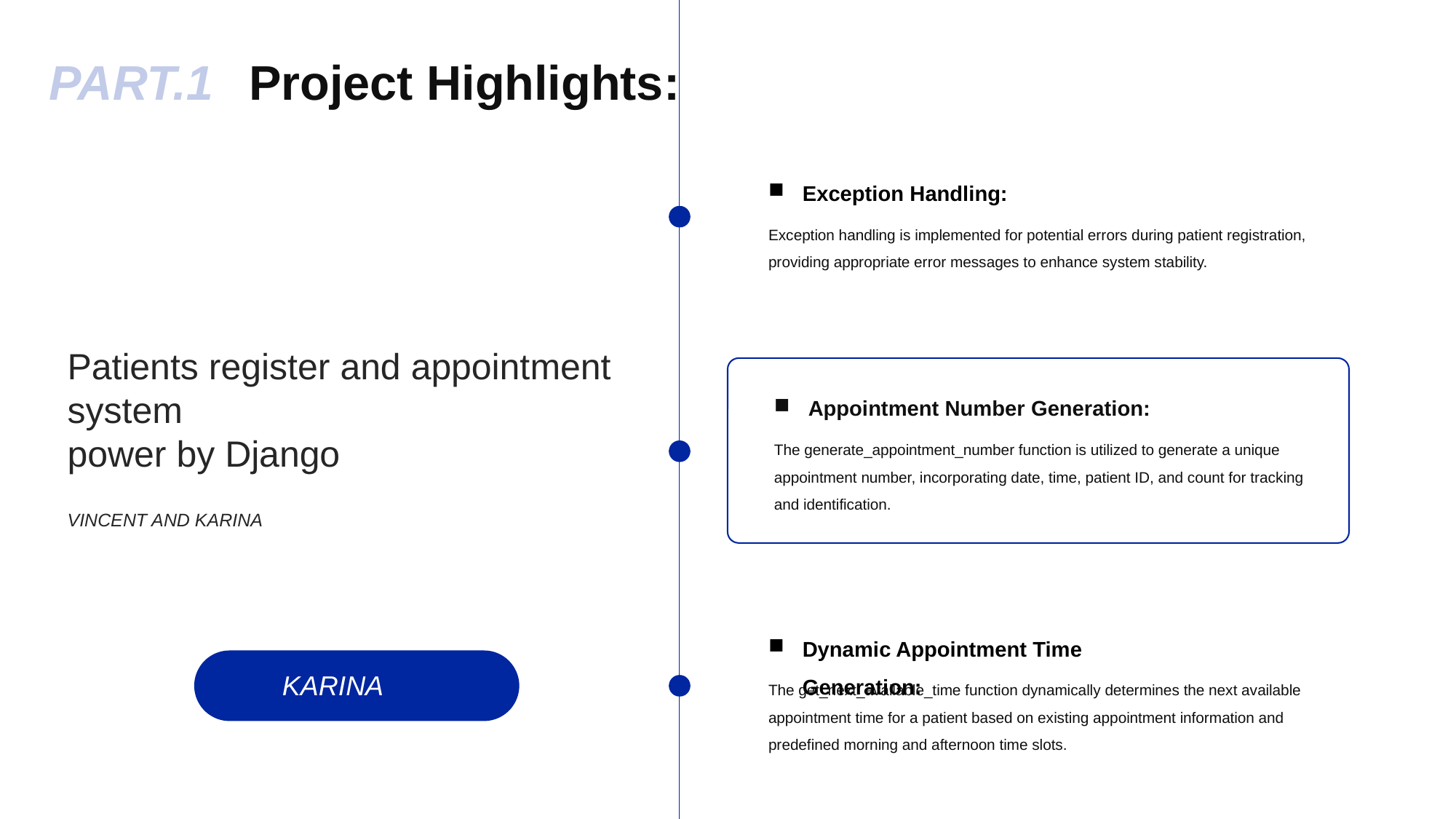

PART.1
Project Highlights:
Exception Handling:
Exception handling is implemented for potential errors during patient registration, providing appropriate error messages to enhance system stability.

Patients register and appointment system
power by Django
VINCENT AND KARINA

Appointment Number Generation:
The generate_appointment_number function is utilized to generate a unique appointment number, incorporating date, time, patient ID, and count for tracking and identification.

Dynamic Appointment Time Generation:
The get_next_available_time function dynamically determines the next available appointment time for a patient based on existing appointment information and predefined morning and afternoon time slots.

KARINA